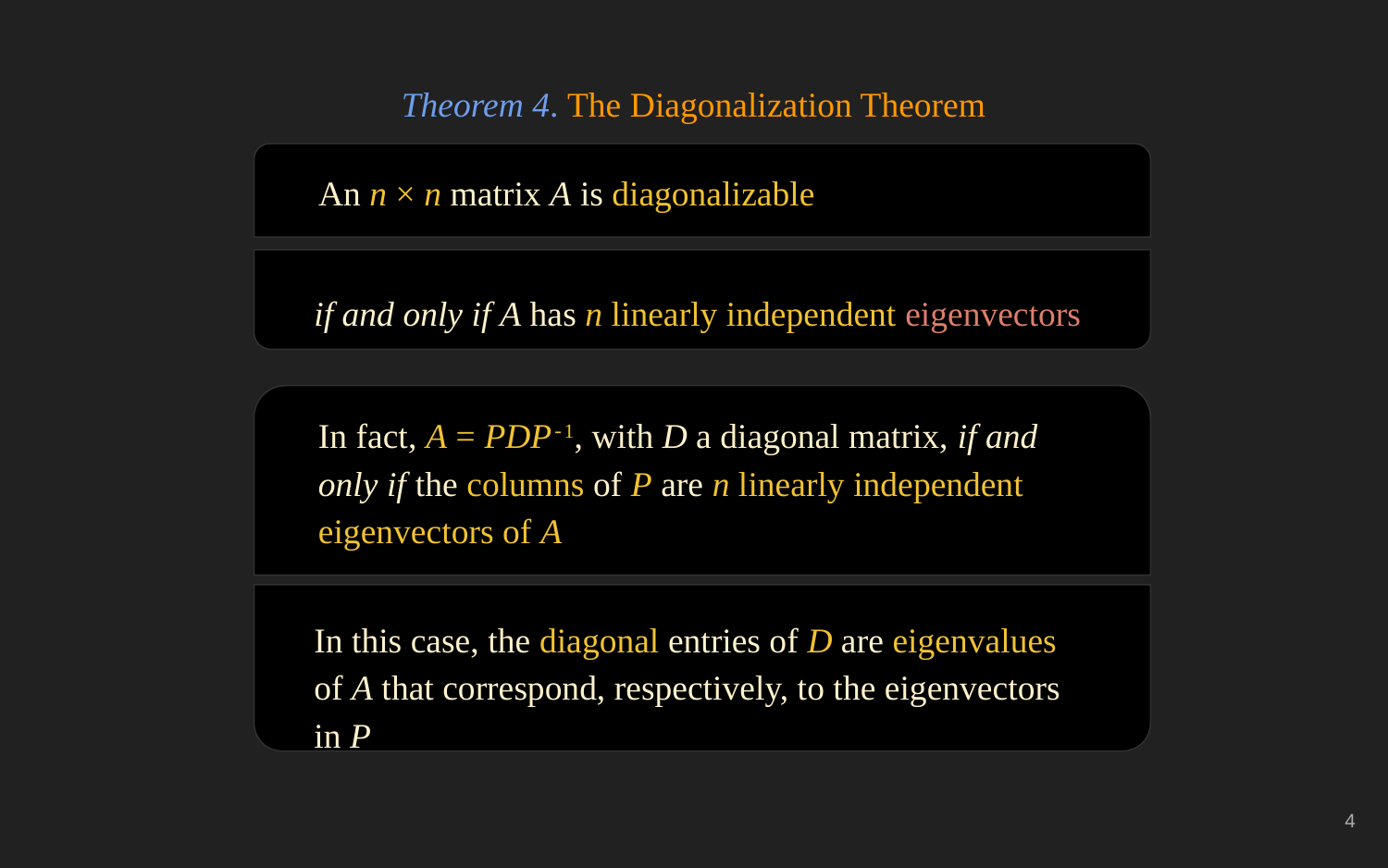

Theorem 4. The Diagonalization Theorem

An n × n matrix A is diagonalizable

if and only if A has n linearly independent eigenvectors

In fact, A = PDP-1, with D a diagonal matrix, if and only if the columns of P are n linearly independent eigenvectors of A

In this case, the diagonal entries of D are eigenvalues of A that correspond, respectively, to the eigenvectors in P
4